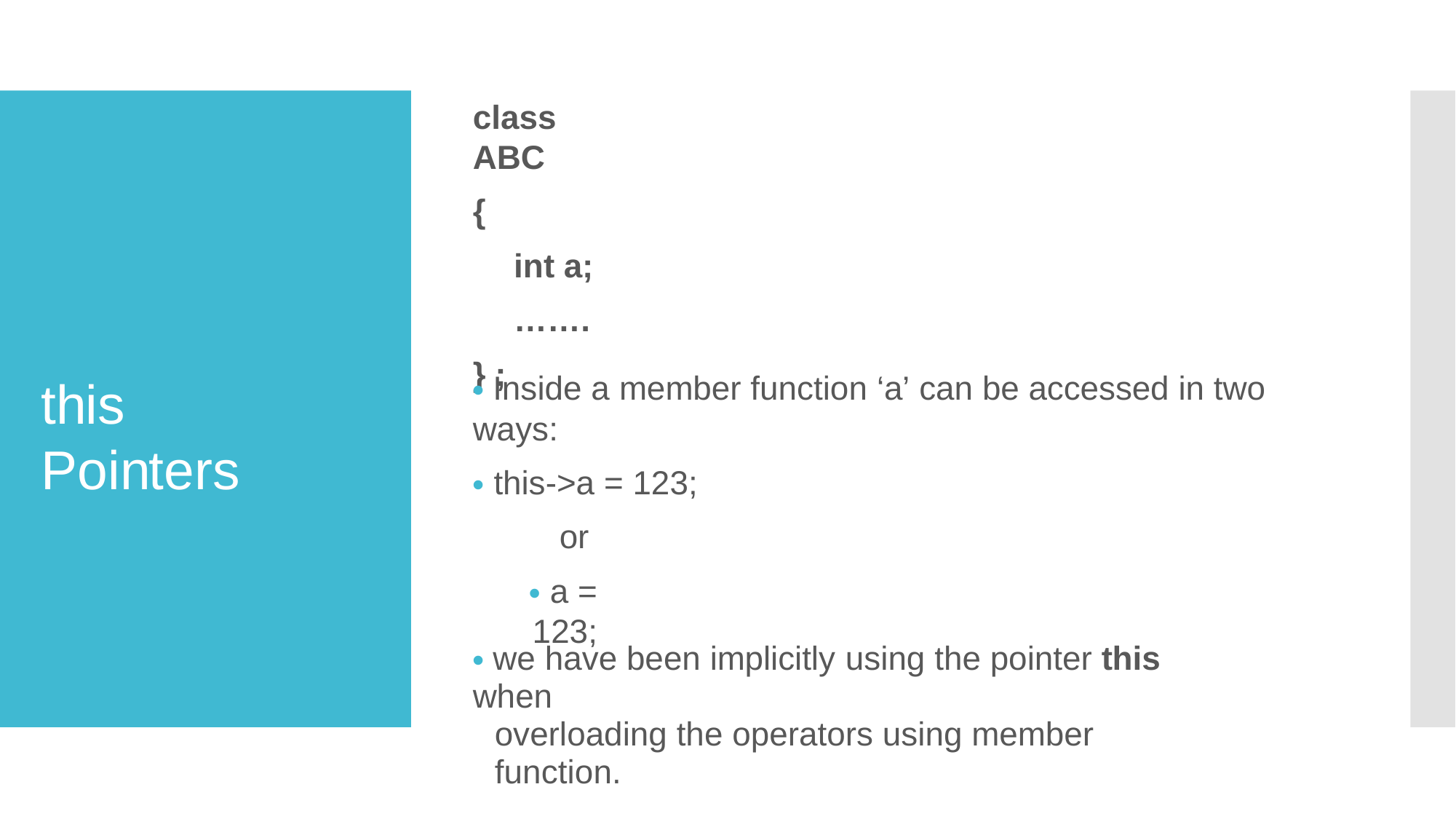

class ABC
{
int a;
…….
} ;
🞄 Inside a member function ‘a’ can be accessed in two ways:
🞄 this->a = 123;
or
🞄 a = 123;
this Pointers
🞄 we have been implicitly using the pointer this when
overloading the operators using member function.